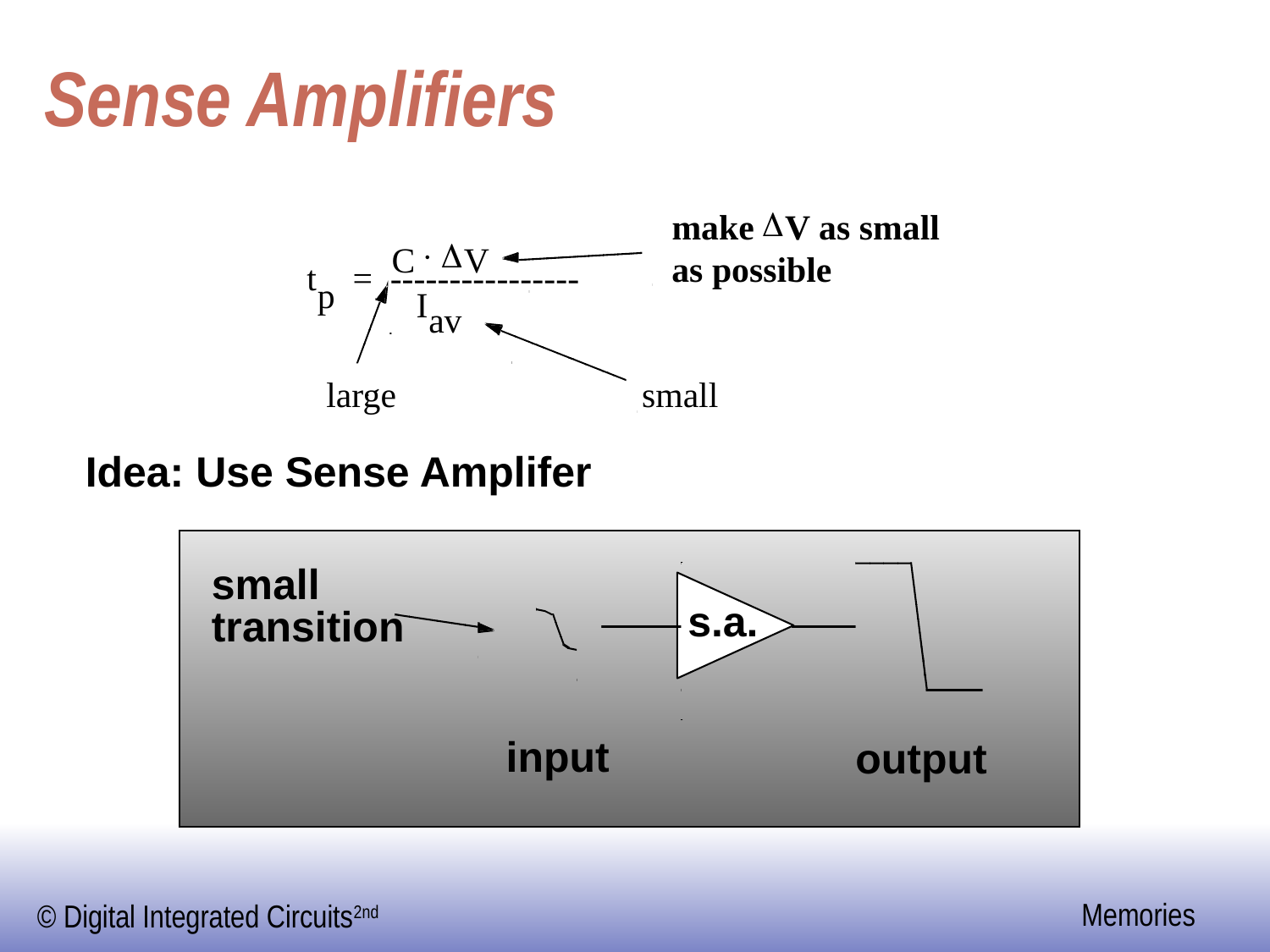

# Sense Amplifiers
Δ
make
V as small
⋅
Δ
C
V
as possible

t
=
----------------
p

I

av

large
small

Idea: Use Sense Amplifer

small

s.a.
transition

input
output